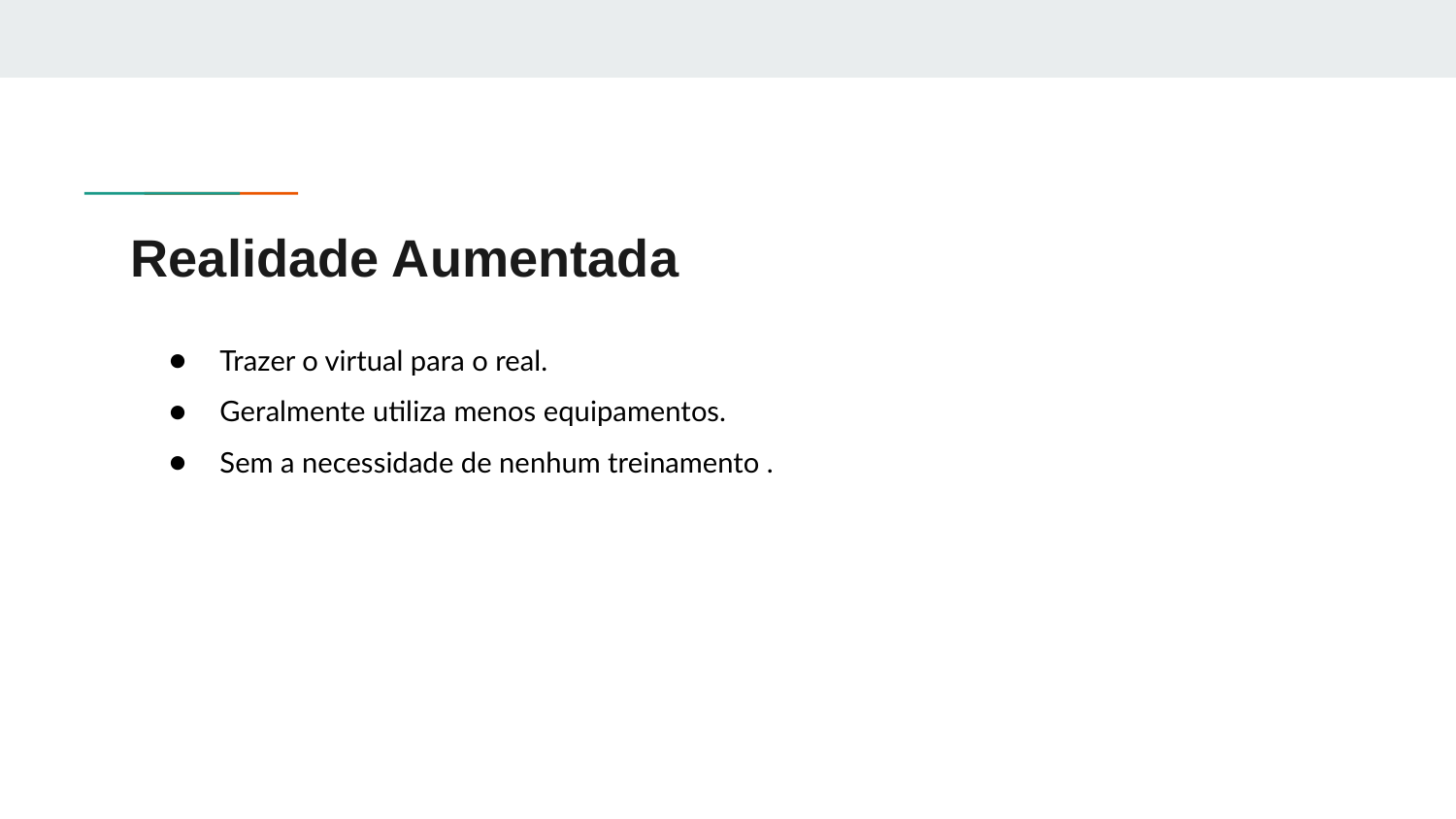

# Realidade Aumentada
Trazer o virtual para o real.
Geralmente utiliza menos equipamentos.
Sem a necessidade de nenhum treinamento .